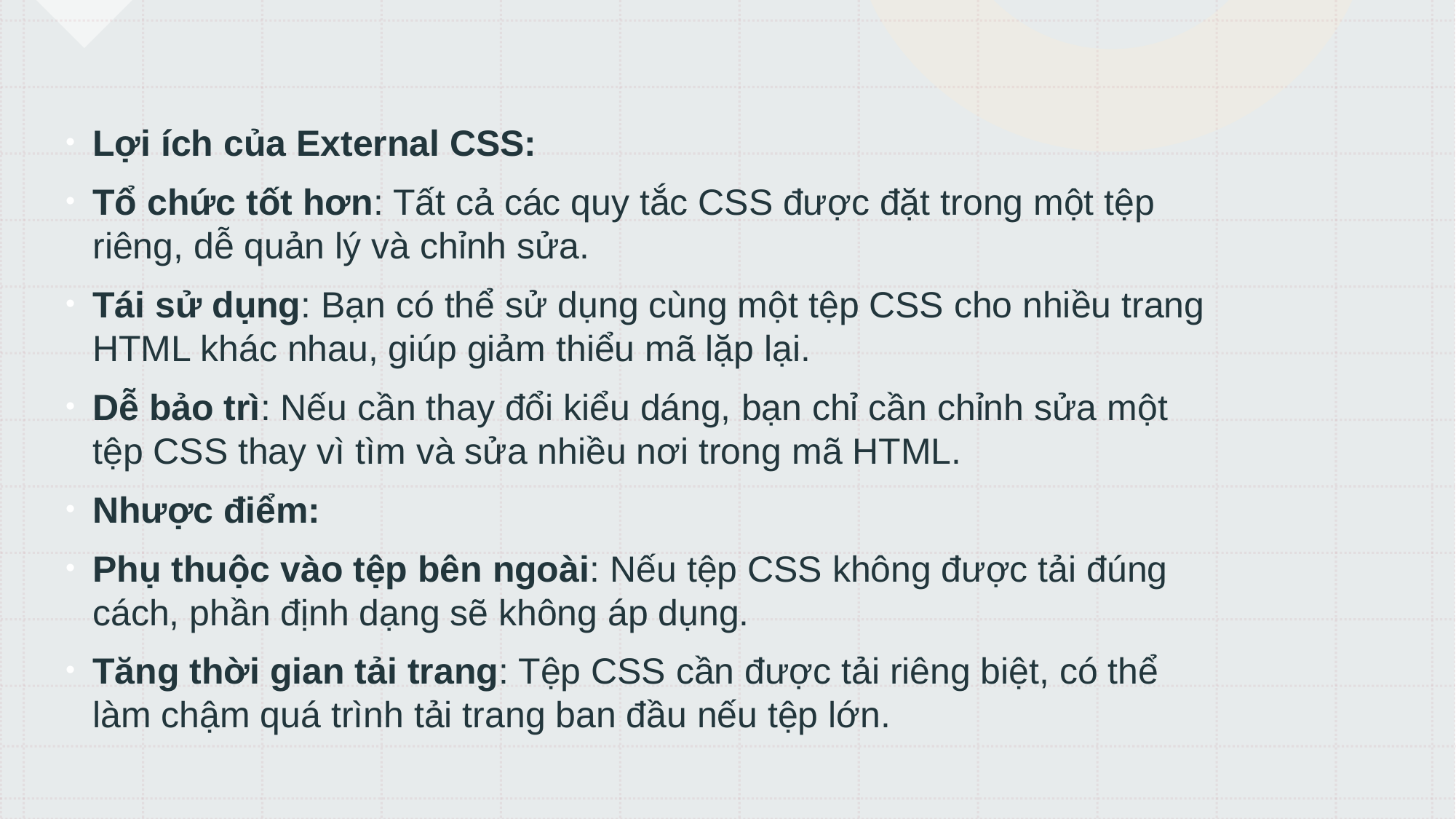

Lợi ích của External CSS:
Tổ chức tốt hơn: Tất cả các quy tắc CSS được đặt trong một tệp riêng, dễ quản lý và chỉnh sửa.
Tái sử dụng: Bạn có thể sử dụng cùng một tệp CSS cho nhiều trang HTML khác nhau, giúp giảm thiểu mã lặp lại.
Dễ bảo trì: Nếu cần thay đổi kiểu dáng, bạn chỉ cần chỉnh sửa một tệp CSS thay vì tìm và sửa nhiều nơi trong mã HTML.
Nhược điểm:
Phụ thuộc vào tệp bên ngoài: Nếu tệp CSS không được tải đúng cách, phần định dạng sẽ không áp dụng.
Tăng thời gian tải trang: Tệp CSS cần được tải riêng biệt, có thể làm chậm quá trình tải trang ban đầu nếu tệp lớn.